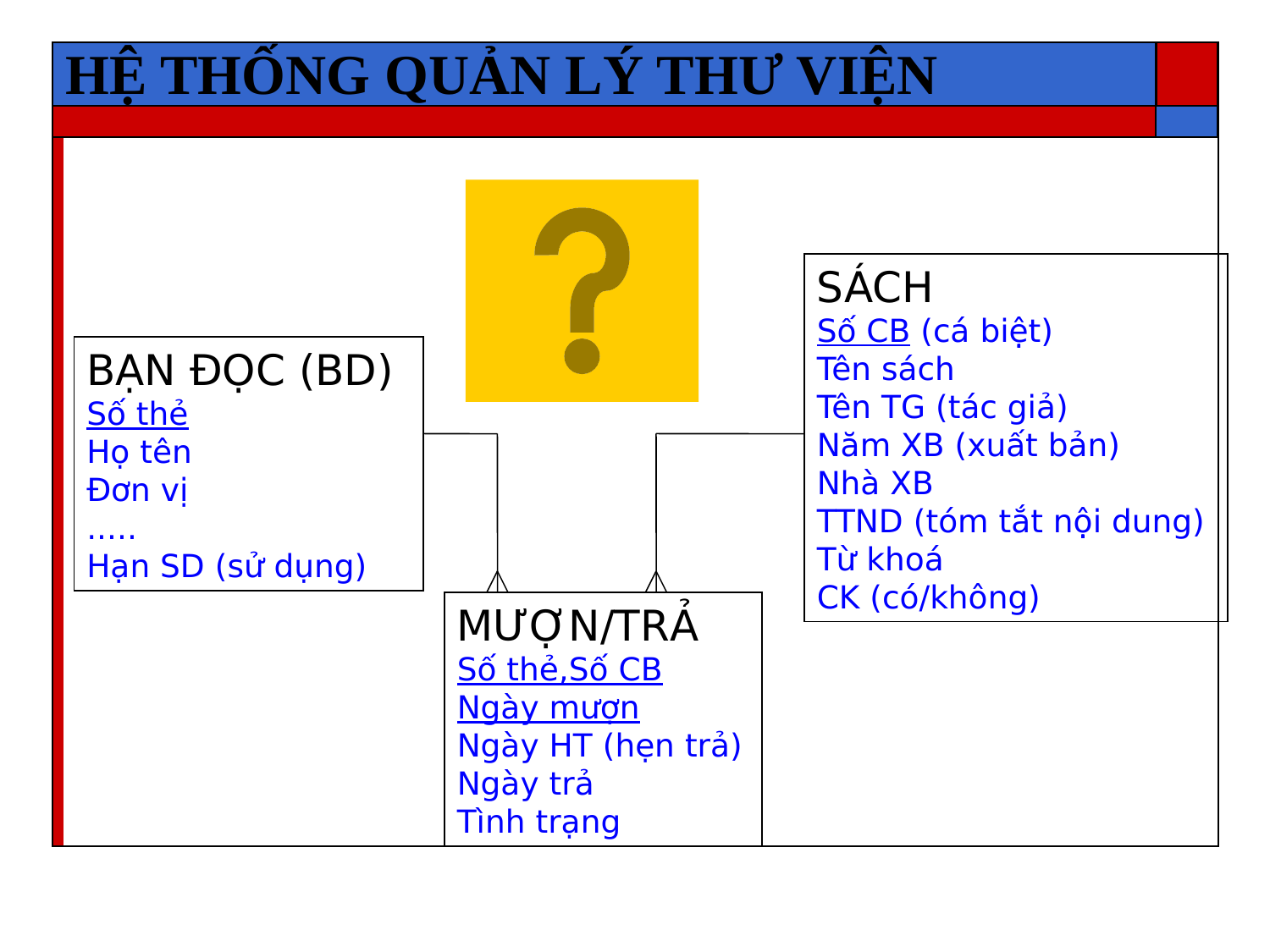

HỆ THỐNG QUẢN LÝ THƯ VIỆN

SÁCH
Số CB (cá biệt)
Tên sách
Tên TG (tác giả)
Năm XB (xuất bản)
Nhà XB
TTND (tóm tắt nội dung)
Từ khoá
CK (có/không)
BẠN ĐỌC (BD)
Số thẻ
Họ tên
Đơn vị
.....
Hạn SD (sử dụng)

MƯỢN/TRẢ
Số thẻ,Số CB
Ngày mượn
Ngày HT (hẹn trả)
Ngày trả
Tình trạng